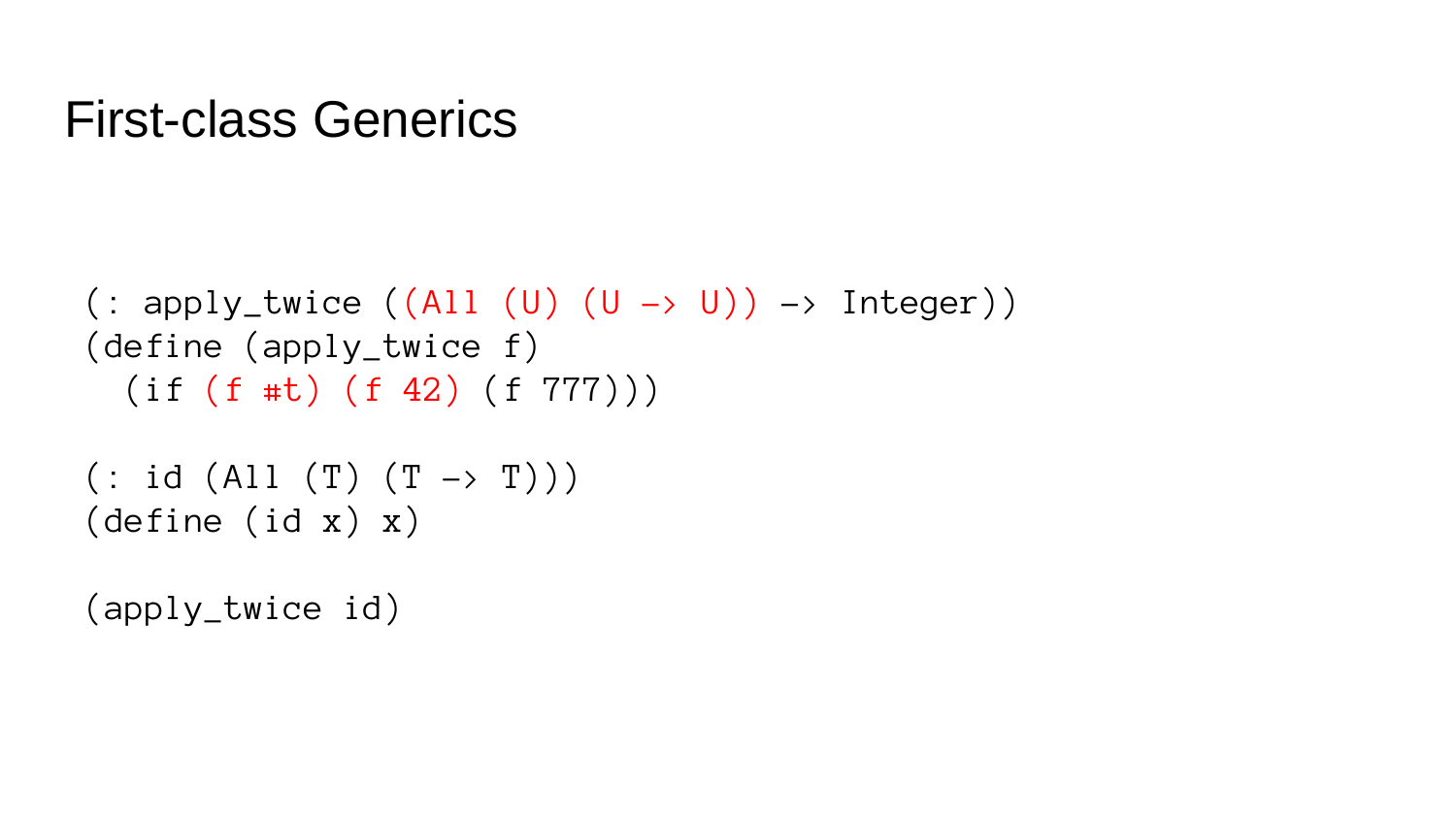

# First-class Generics
(: apply_twice ((All (U) (U -> U)) -> Integer))
(define (apply_twice f)
  (if (f #t) (f 42) (f 777)))

(: id (All (T) (T -> T)))
(define (id x) x)

(apply_twice id)